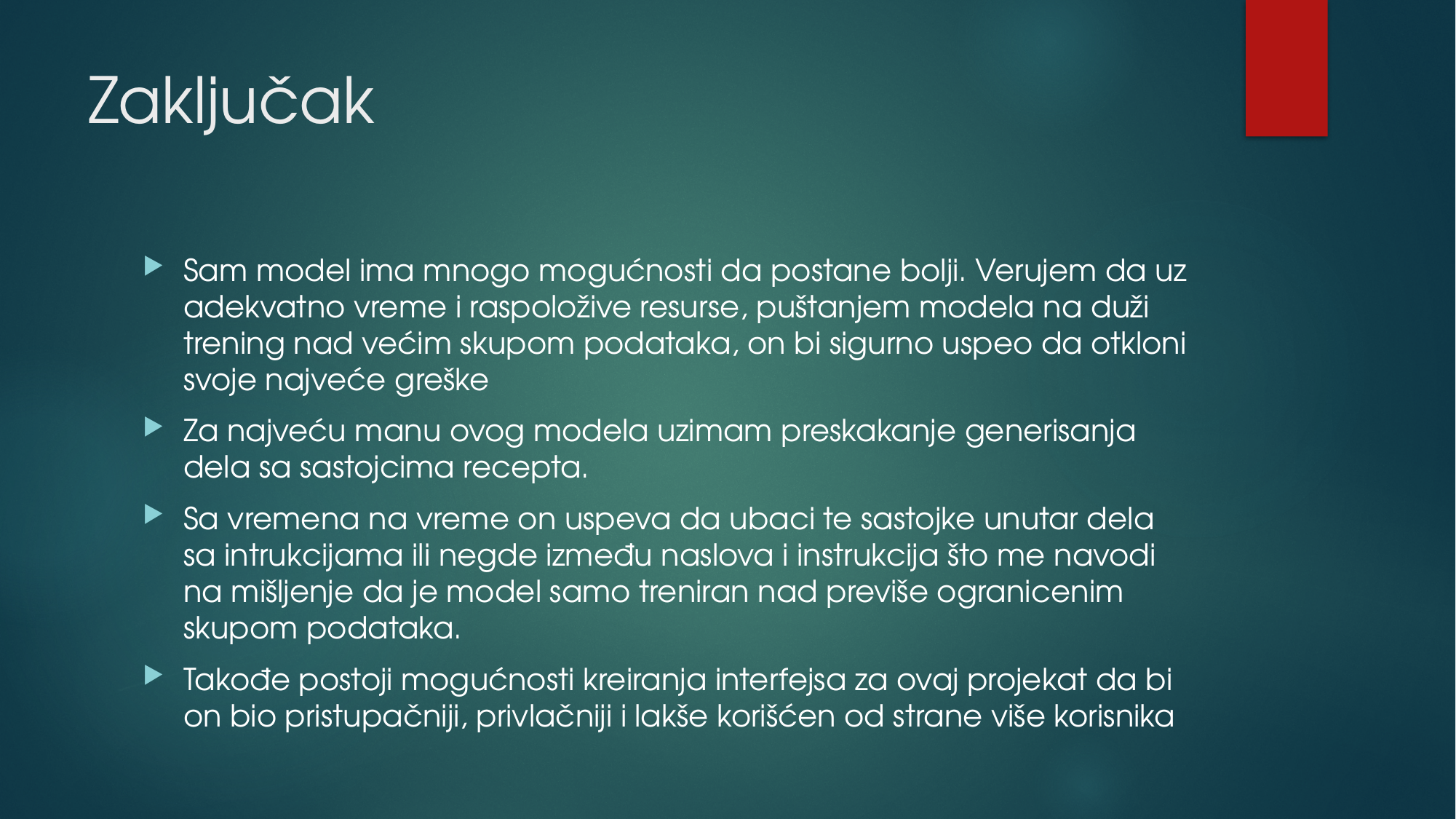

# Zaključak
Sam model ima mnogo mogućnosti da postane bolji. Verujem da uz adekvatno vreme i raspoložive resurse, puštanjem modela na duži trening nad većim skupom podataka, on bi sigurno uspeo da otkloni svoje najveće greške
Za najveću manu ovog modela uzimam preskakanje generisanja dela sa sastojcima recepta.
Sa vremena na vreme on uspeva da ubaci te sastojke unutar dela sa intrukcijama ili negde između naslova i instrukcija što me navodi na mišljenje da je model samo treniran nad previše ogranicenim skupom podataka.
Takođe postoji mogućnosti kreiranja interfejsa za ovaj projekat da bi on bio pristupačniji, privlačniji i lakše korišćen od strane više korisnika